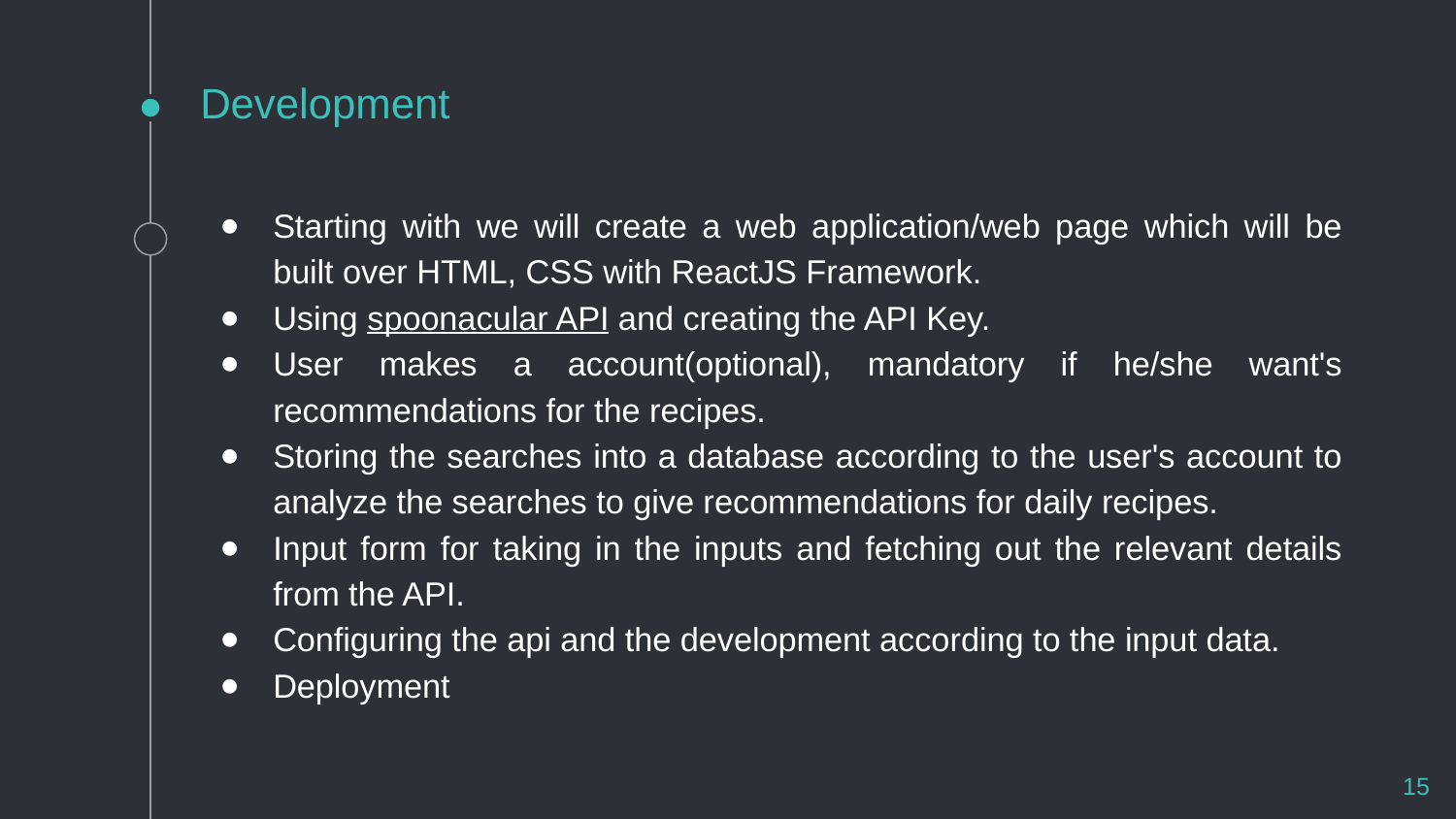

# Development
Starting with we will create a web application/web page which will be built over HTML, CSS with ReactJS Framework.
Using spoonacular API and creating the API Key.
User makes a account(optional), mandatory if he/she want's recommendations for the recipes.
Storing the searches into a database according to the user's account to analyze the searches to give recommendations for daily recipes.
Input form for taking in the inputs and fetching out the relevant details from the API.
Configuring the api and the development according to the input data.
Deployment
15